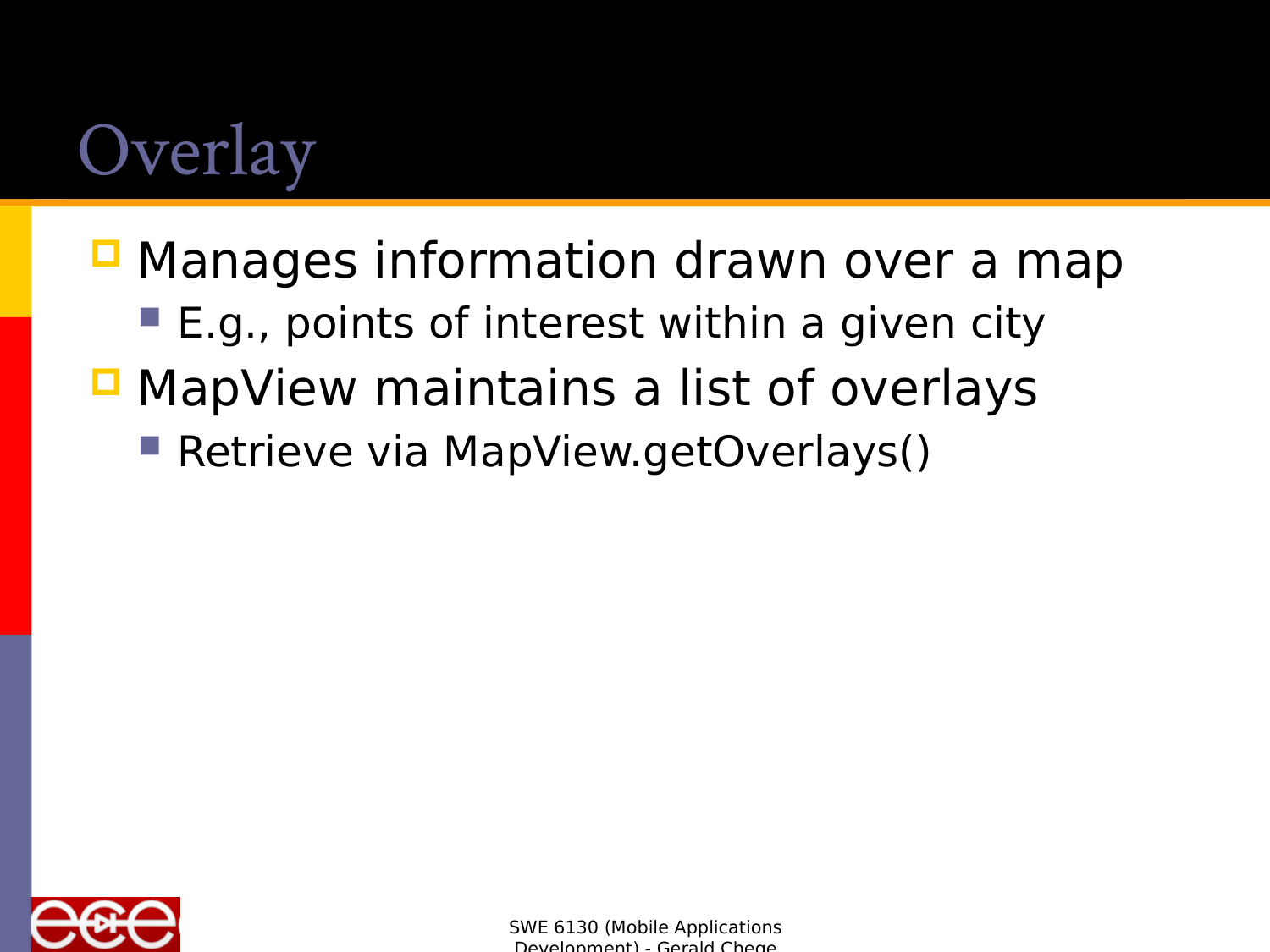

# Overlay

Manages information drawn over a map
E.g., points of interest within a given city
MapView maintains a list of overlays
Retrieve via MapView.getOverlays()
SWE 6130 (Mobile Applications Development) - Gerald Chege